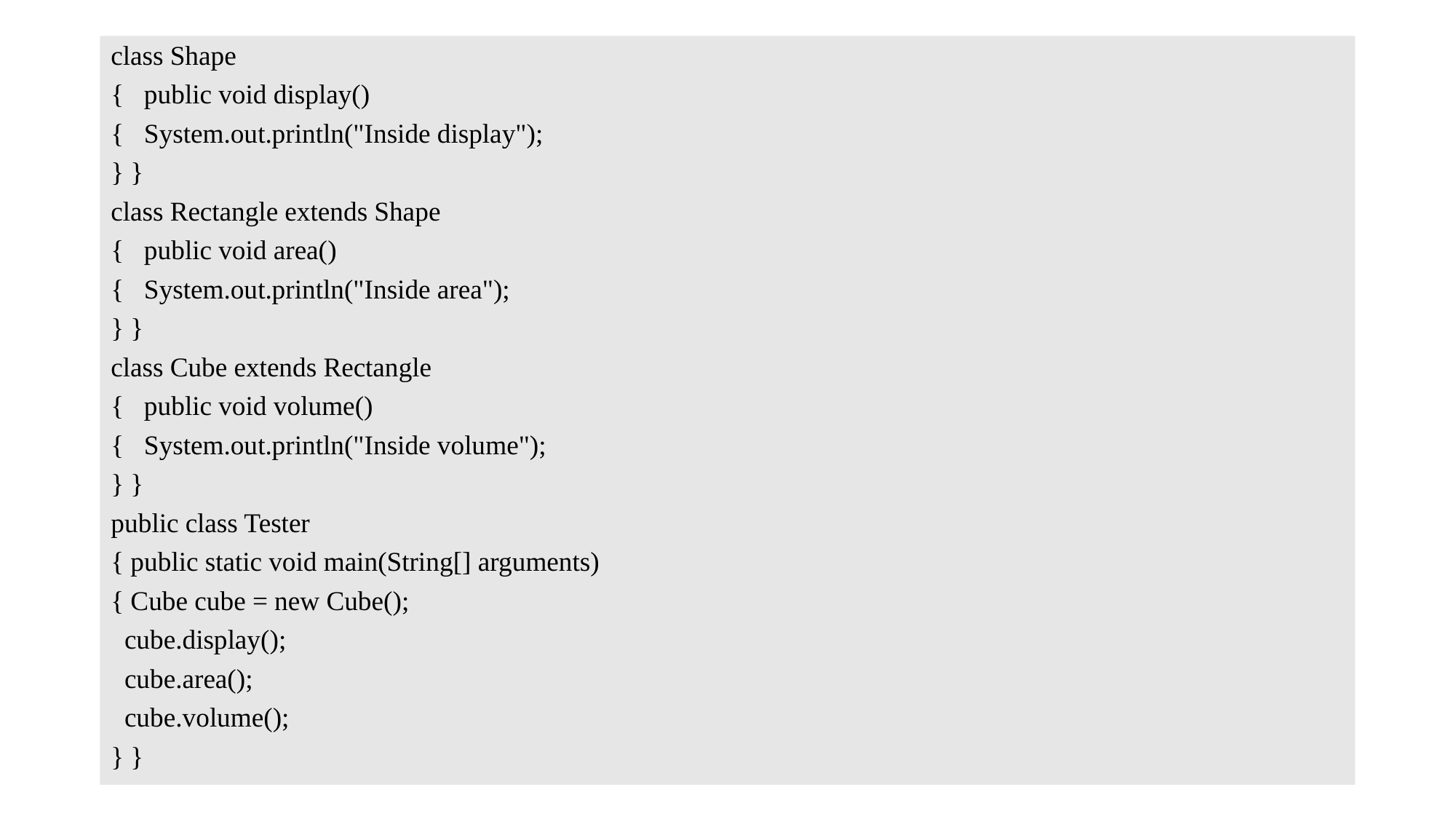

class Shape
{   public void display()
{   System.out.println("Inside display");
} }
class Rectangle extends Shape
{   public void area()
{   System.out.println("Inside area");
} }
class Cube extends Rectangle
{   public void volume()
{   System.out.println("Inside volume");
} }
public class Tester
{ public static void main(String[] arguments)
{ Cube cube = new Cube();
  cube.display();
  cube.area();
  cube.volume();
} }